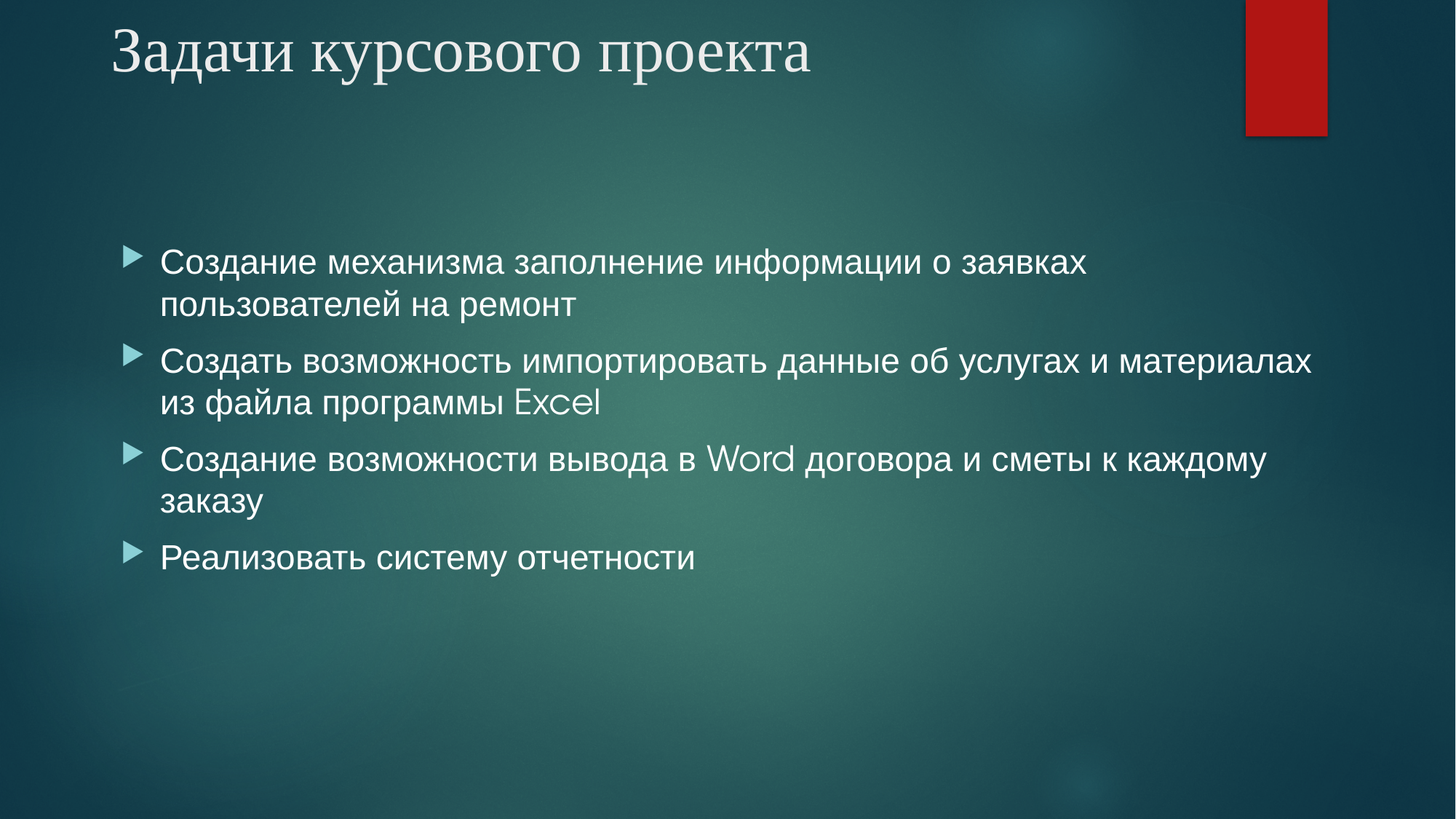

# Задачи курсового проекта
Создание механизма заполнение информации о заявках пользователей на ремонт
Создать возможность импортировать данные об услугах и материалах из файла программы Excel
Создание возможности вывода в Word договора и сметы к каждому заказу
Реализовать систему отчетности